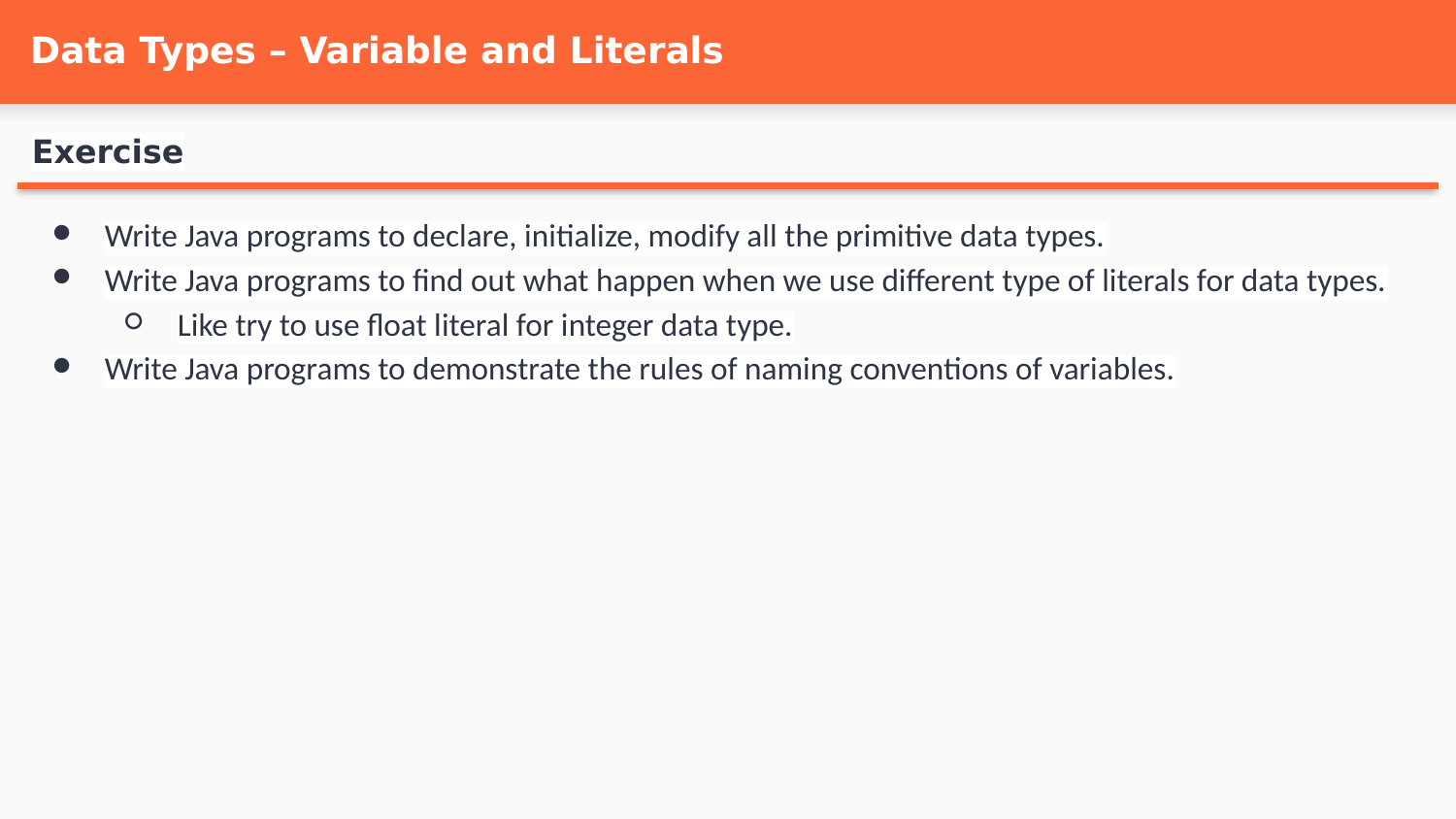

# Data Types – Variable and Literals
Exercise

Write Java programs to declare, initialize, modify all the primitive data types.
Write Java programs to find out what happen when we use different type of literals for data types.
Like try to use float literal for integer data type.
Write Java programs to demonstrate the rules of naming conventions of variables.